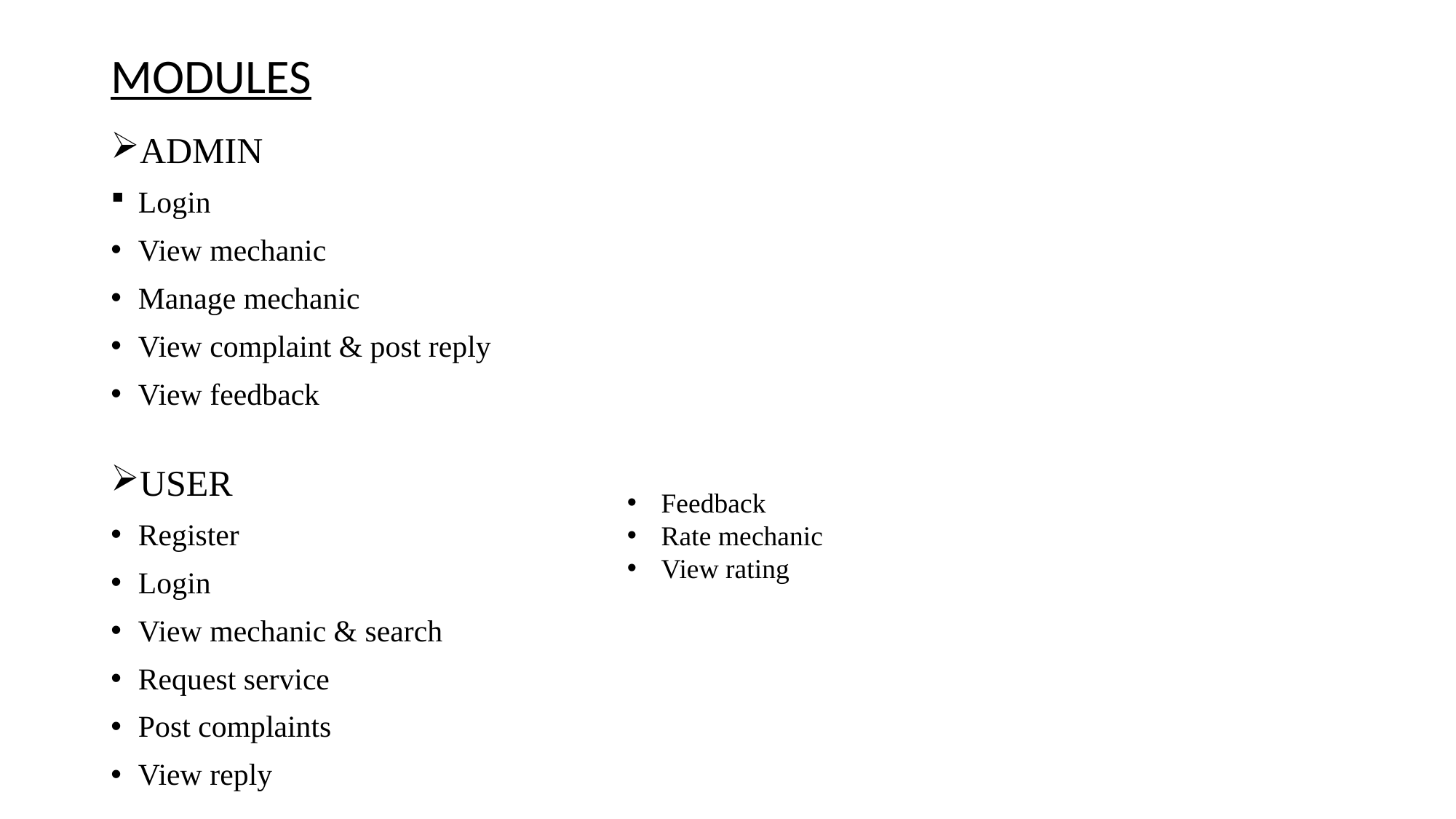

# MODULES
ADMIN
Login
View mechanic
Manage mechanic
View complaint & post reply
View feedback

USER
Register
Login
View mechanic & search
Request service
Post complaints
View reply

Feedback
Rate mechanic
View rating